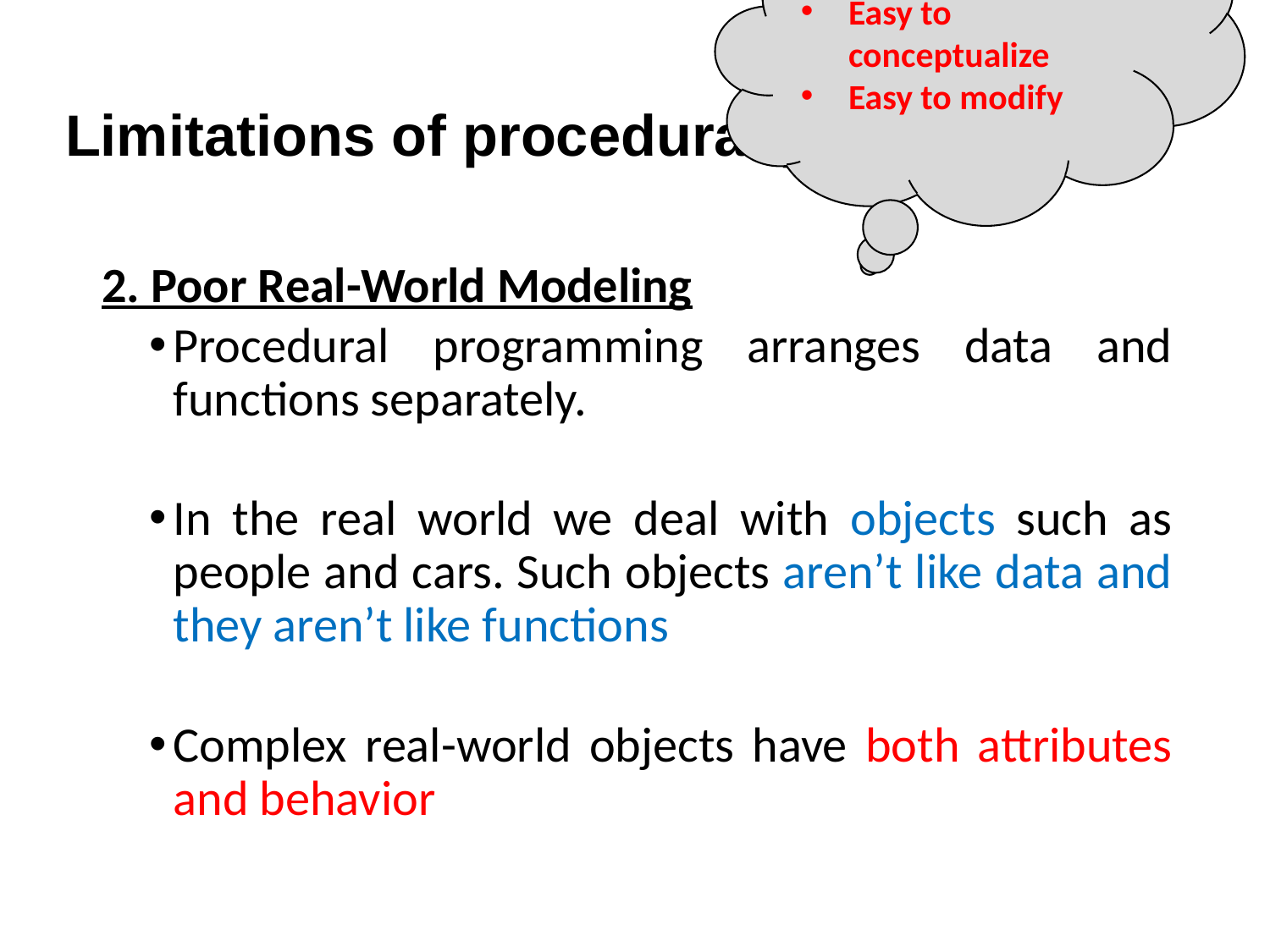

OOP Programs
Easy to conceptualize
Easy to modify

# Limitations of procedural programming
2. Poor Real-World Modeling
Procedural programming arranges data and functions separately.

In the real world we deal with objects such as people and cars. Such objects aren’t like data and they aren’t like functions

Complex real-world objects have both attributes and behavior